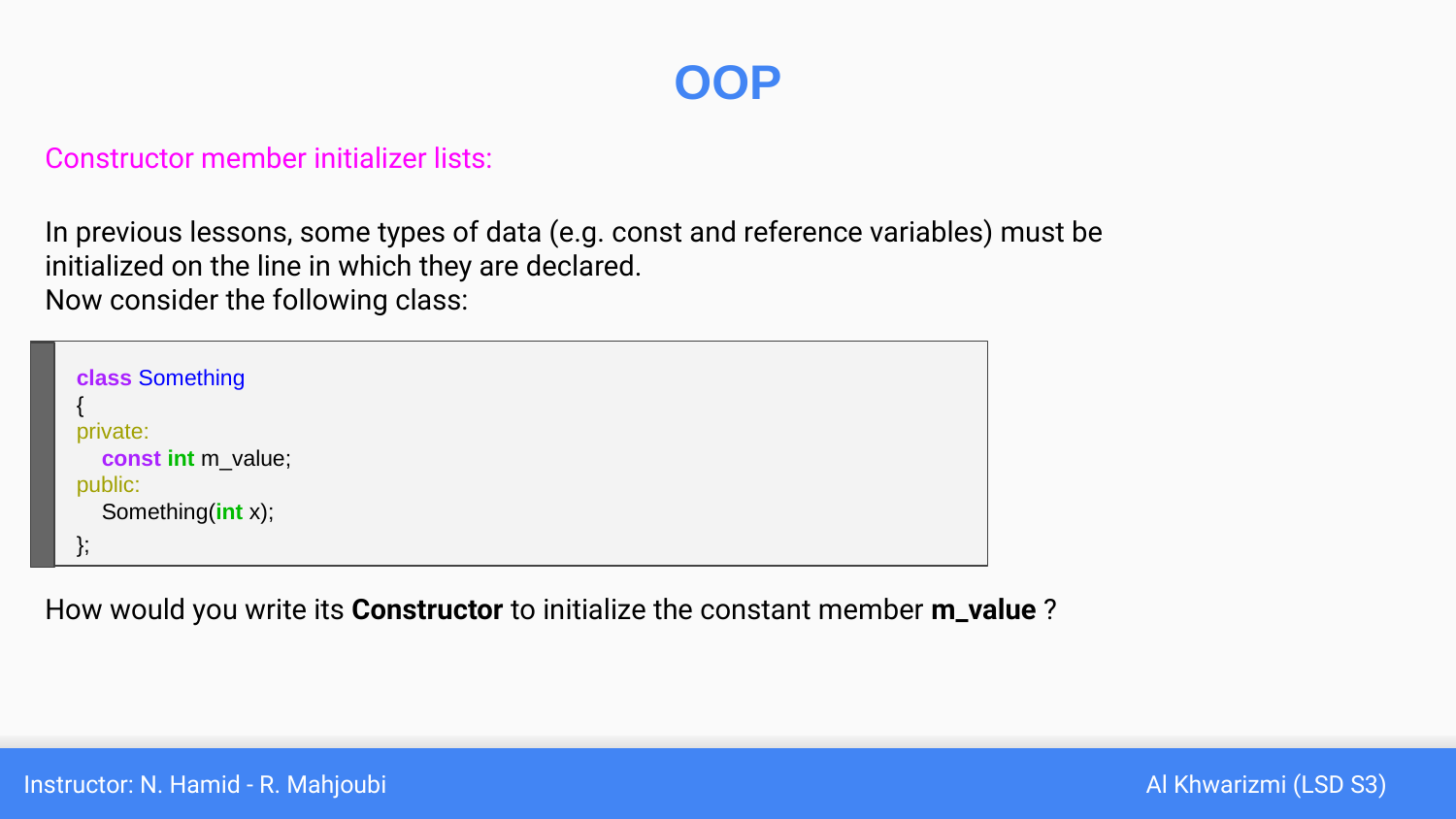

OOP
Constructor member initializer lists:
In previous lessons, some types of data (e.g. const and reference variables) must be initialized on the line in which they are declared.
Now consider the following class:

class Something
{
private:
    const int m_value;
public:
    Something(int x);
};
How would you write its Constructor to initialize the constant member m_value ?

Instructor: N. Hamid - R. Mahjoubi
Al Khwarizmi (LSD S3)